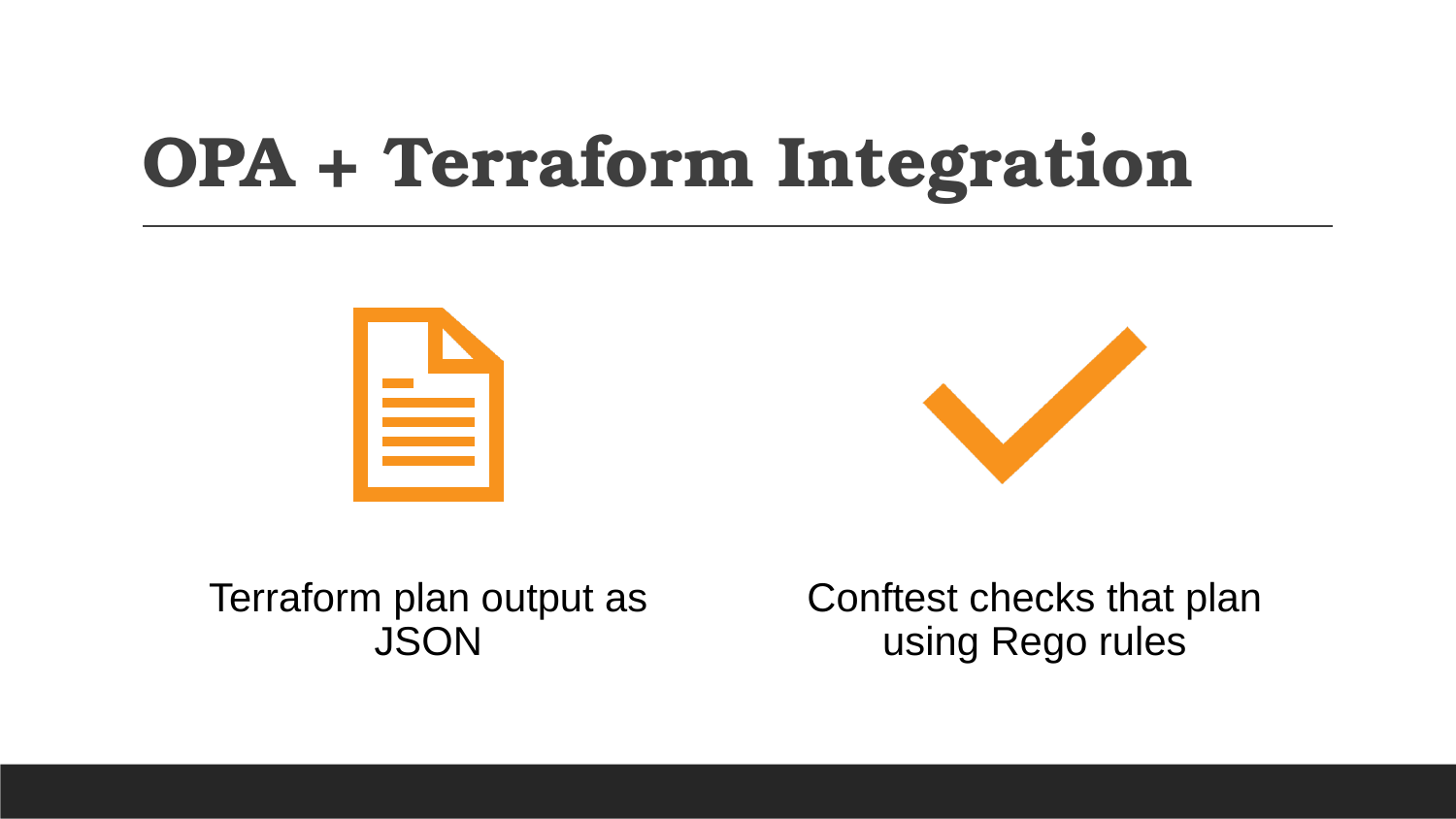

# OPA + Terraform Integration

Terraform plan output as JSON

Conftest checks that plan using Rego rules